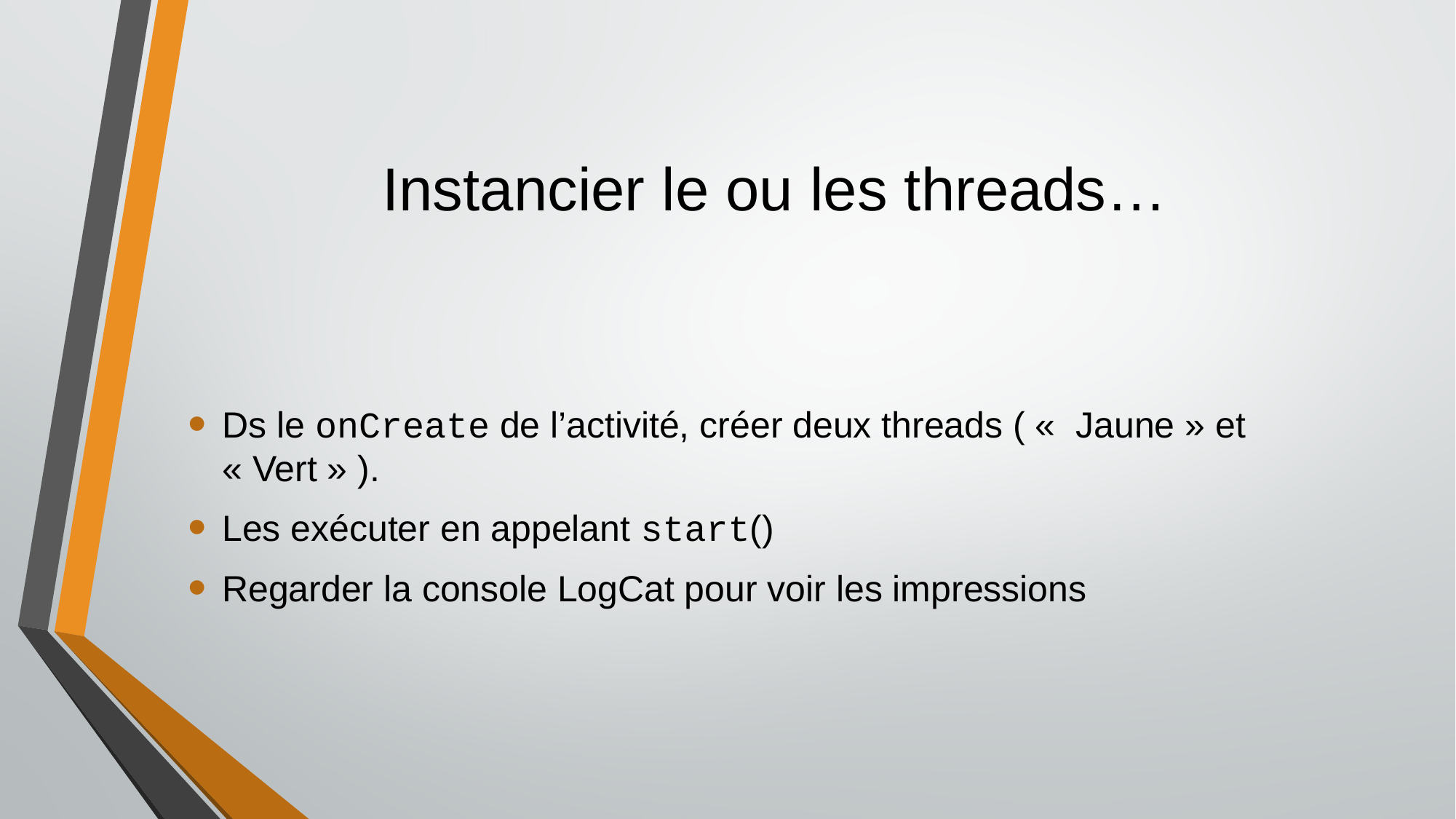

# Instancier le ou les threads…
Ds le onCreate de l’activité, créer deux threads ( «  Jaune » et « Vert » ).
Les exécuter en appelant start()
Regarder la console LogCat pour voir les impressions